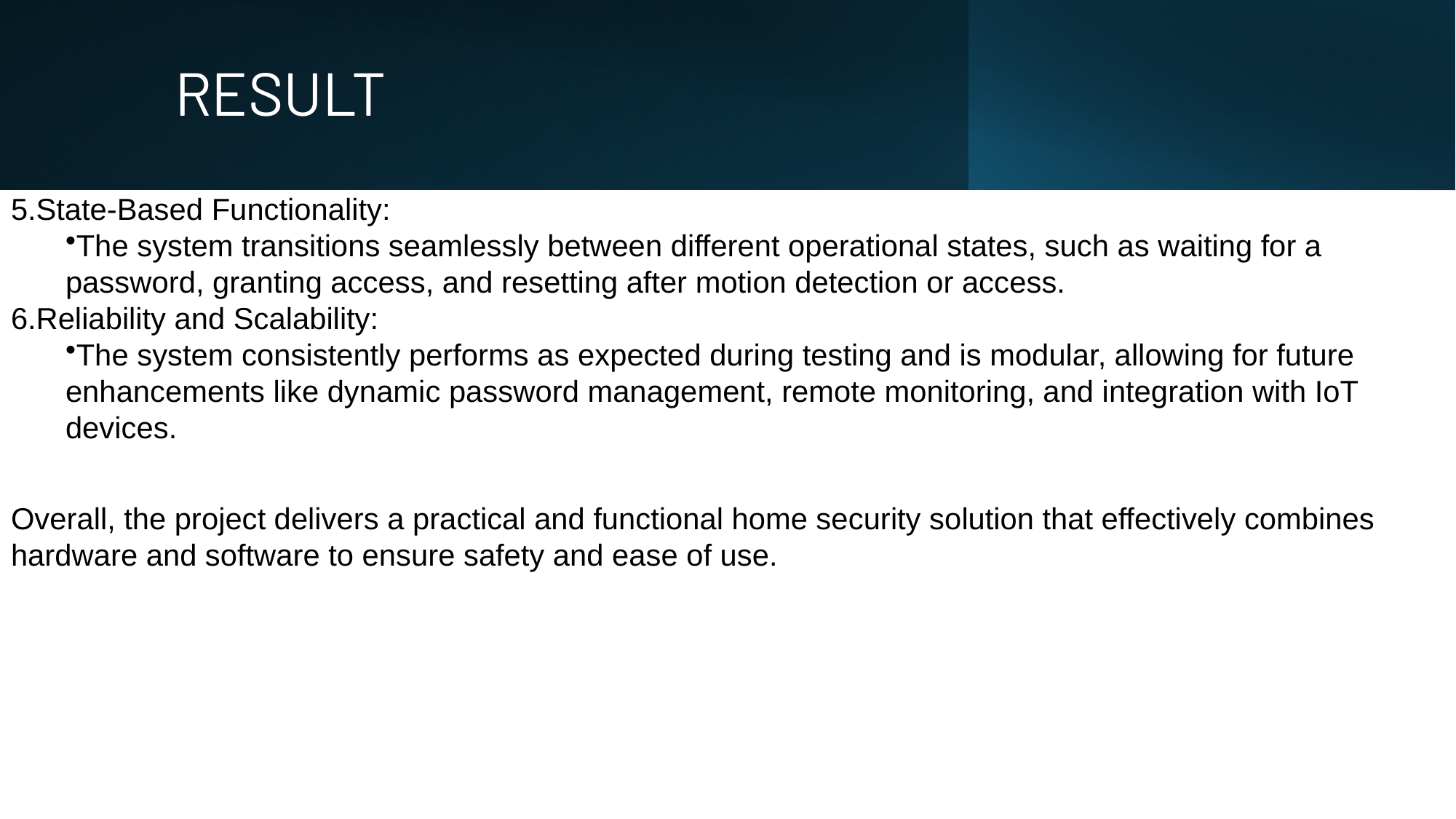

# RESULT
State-Based Functionality:
The system transitions seamlessly between different operational states, such as waiting for a password, granting access, and resetting after motion detection or access.
Reliability and Scalability:
The system consistently performs as expected during testing and is modular, allowing for future enhancements like dynamic password management, remote monitoring, and integration with IoT devices.

Overall, the project delivers a practical and functional home security solution that effectively combines hardware and software to ensure safety and ease of use.